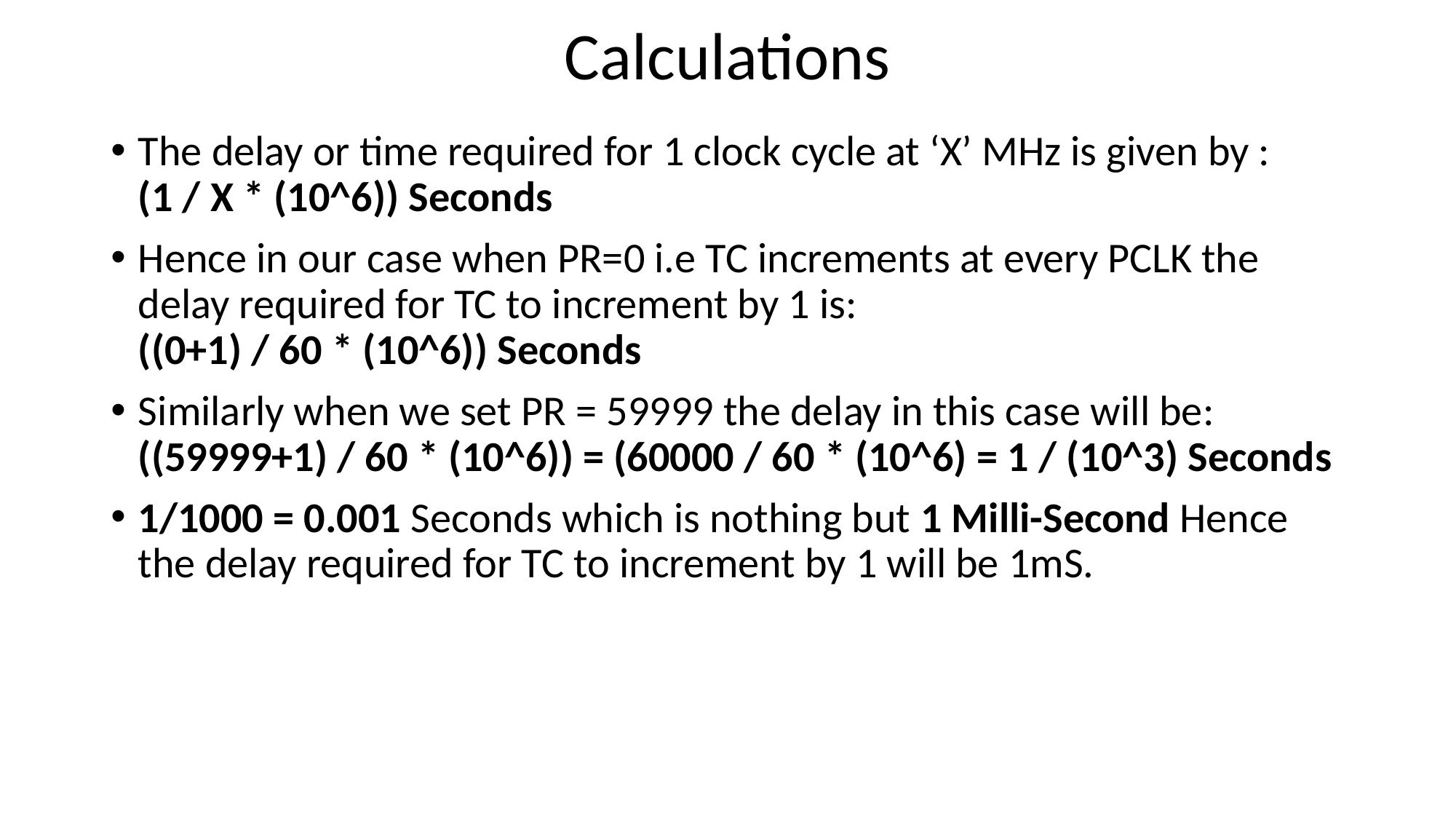

# Calculations
The delay or time required for 1 clock cycle at ‘X’ MHz is given by :
(1 / X * (10^6)) Seconds
Hence in our case when PR=0 i.e TC increments at every PCLK the delay required for TC to increment by 1 is:
((0+1) / 60 * (10^6)) Seconds
Similarly when we set PR = 59999 the delay in this case will be:
((59999+1) / 60 * (10^6)) = (60000 / 60 * (10^6) = 1 / (10^3) Seconds
1/1000 = 0.001 Seconds which is nothing but 1 Milli-Second Hence the delay required for TC to increment by 1 will be 1mS.